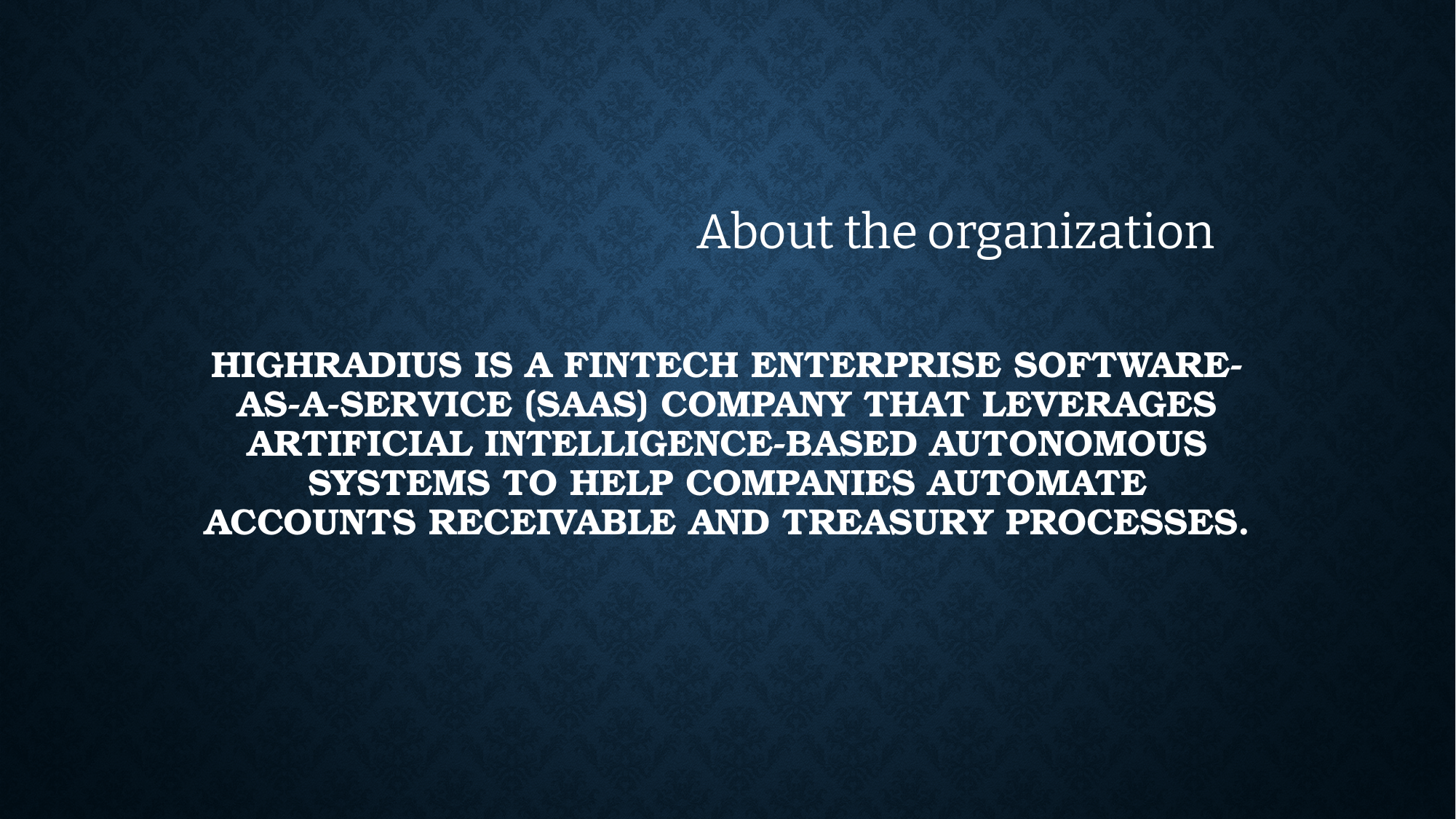

About the organization
# Highradius is a Fintech enterprise Software-as-a-Service (SaaS) company that leverages Artificial Intelligence-based Autonomous Systems to help companies automate Accounts Receivable and Treasury processes.